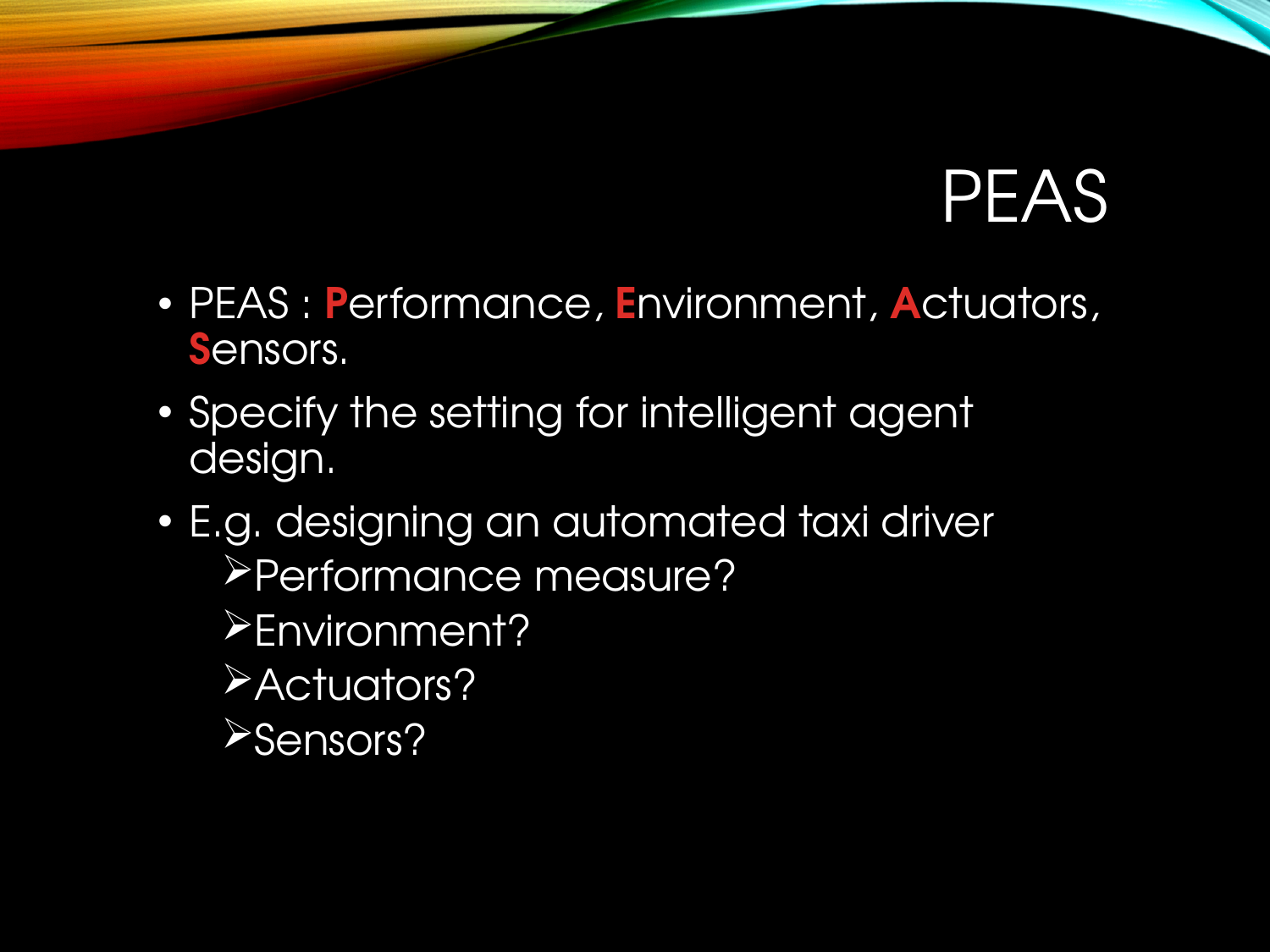

# PEAS
PEAS : Performance, Environment, Actuators, Sensors.
Specify the setting for intelligent agent design.
E.g. designing an automated taxi driver
Performance measure?
Environment?
Actuators?
Sensors?